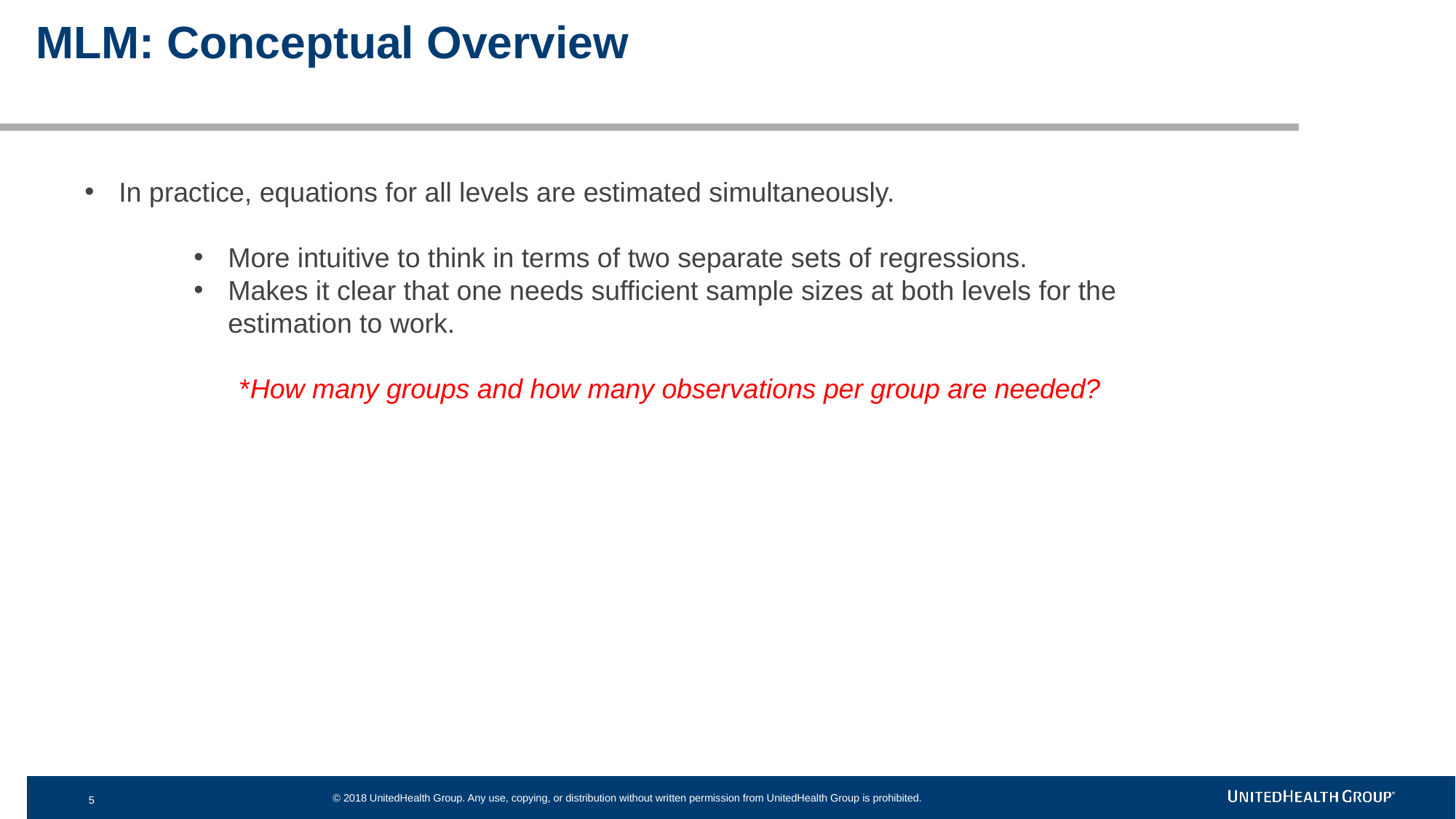

MLM: Conceptual Overview
In practice, equations for all levels are estimated simultaneously.

More intuitive to think in terms of two separate sets of regressions.
Makes it clear that one needs sufficient sample sizes at both levels for the estimation to work.

	      *How many groups and how many observations per group are needed?
5